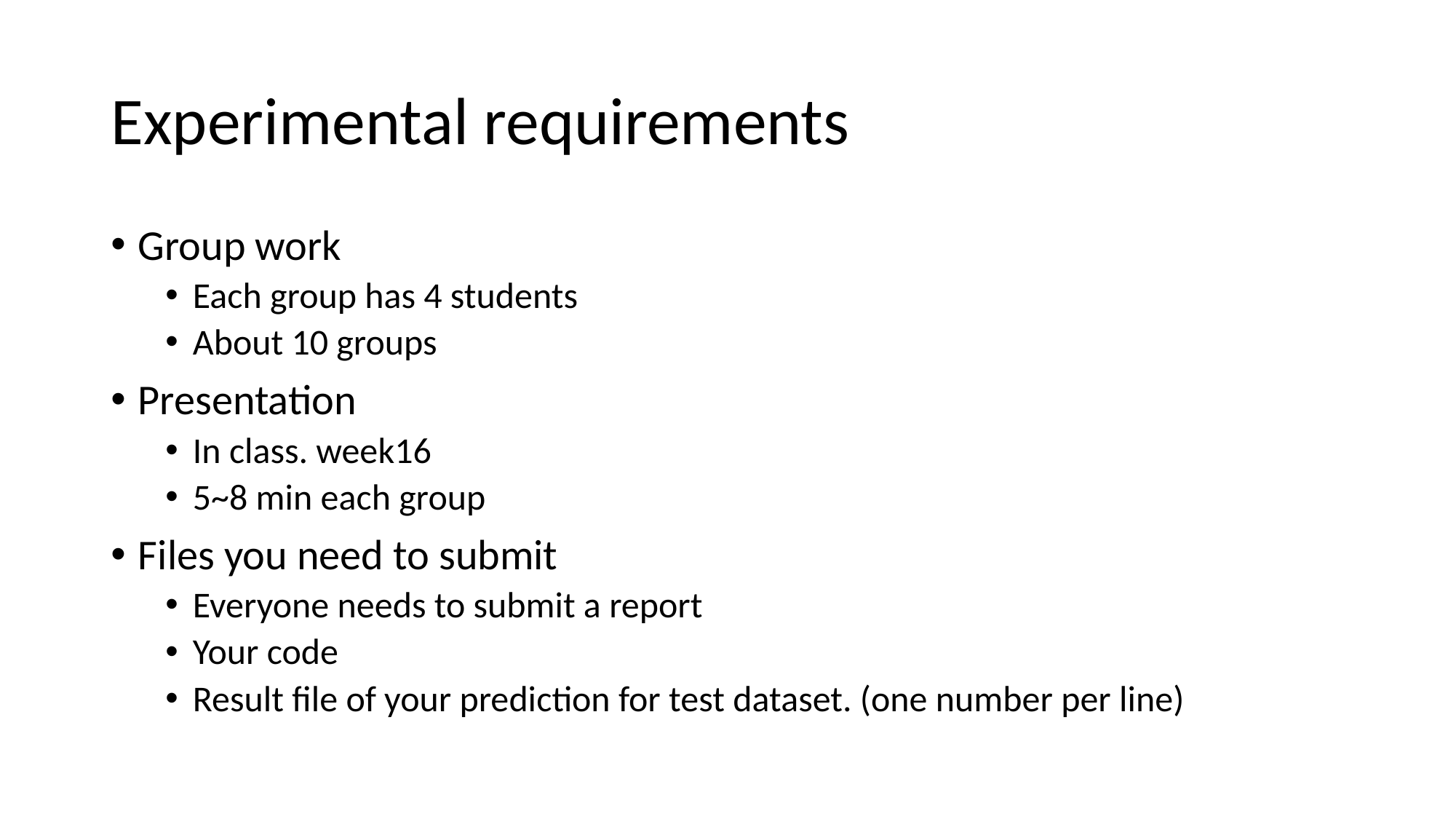

# Experimental requirements
Group work
Each group has 4 students
About 10 groups
Presentation
In class. week16
5~8 min each group
Files you need to submit
Everyone needs to submit a report
Your code
Result file of your prediction for test dataset. (one number per line)